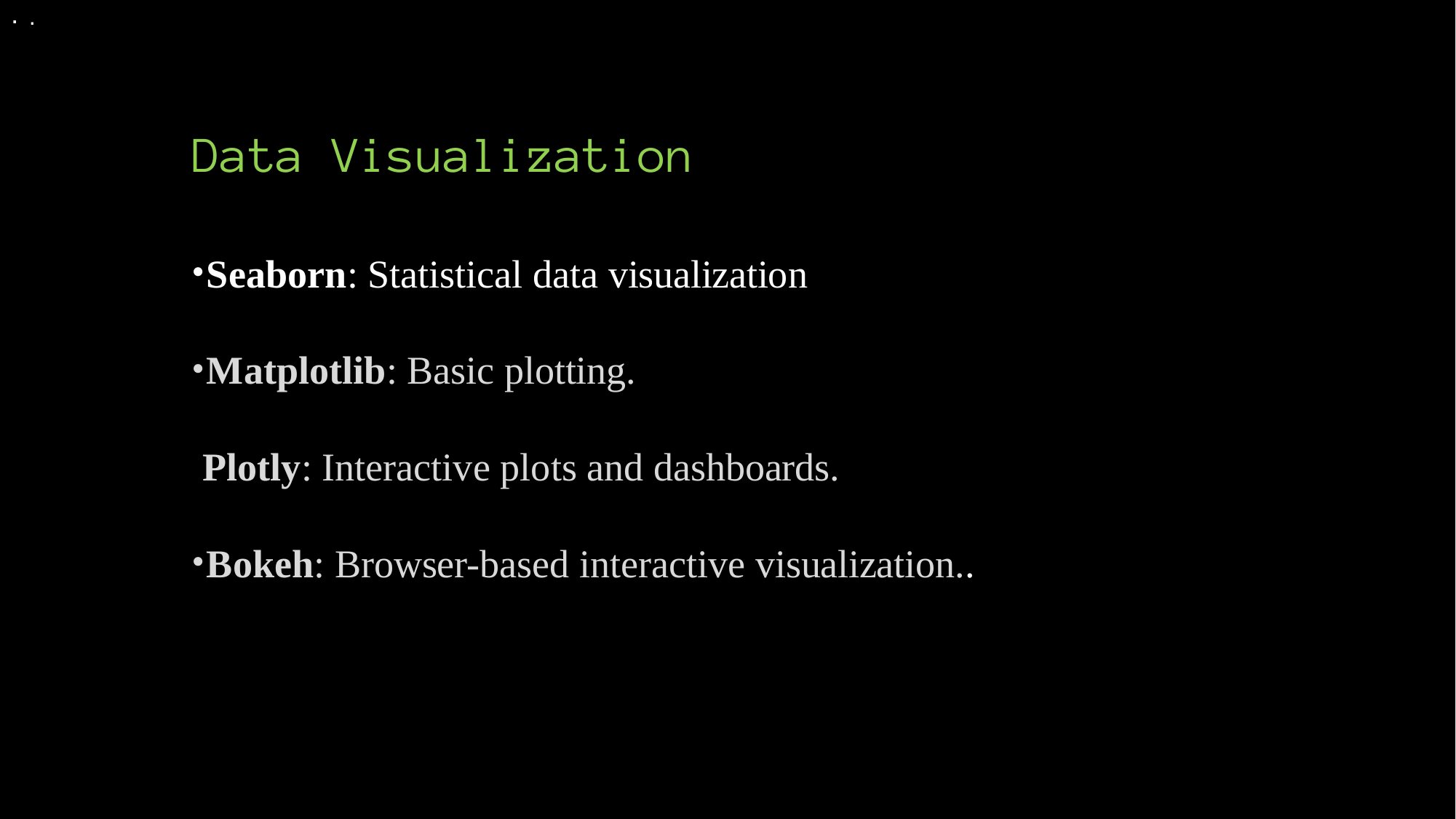

. .
# Data Visualization
Seaborn: Statistical data visualization

Matplotlib: Basic plotting.

Plotly: Interactive plots and dashboards.

Bokeh: Browser-based interactive visualization..